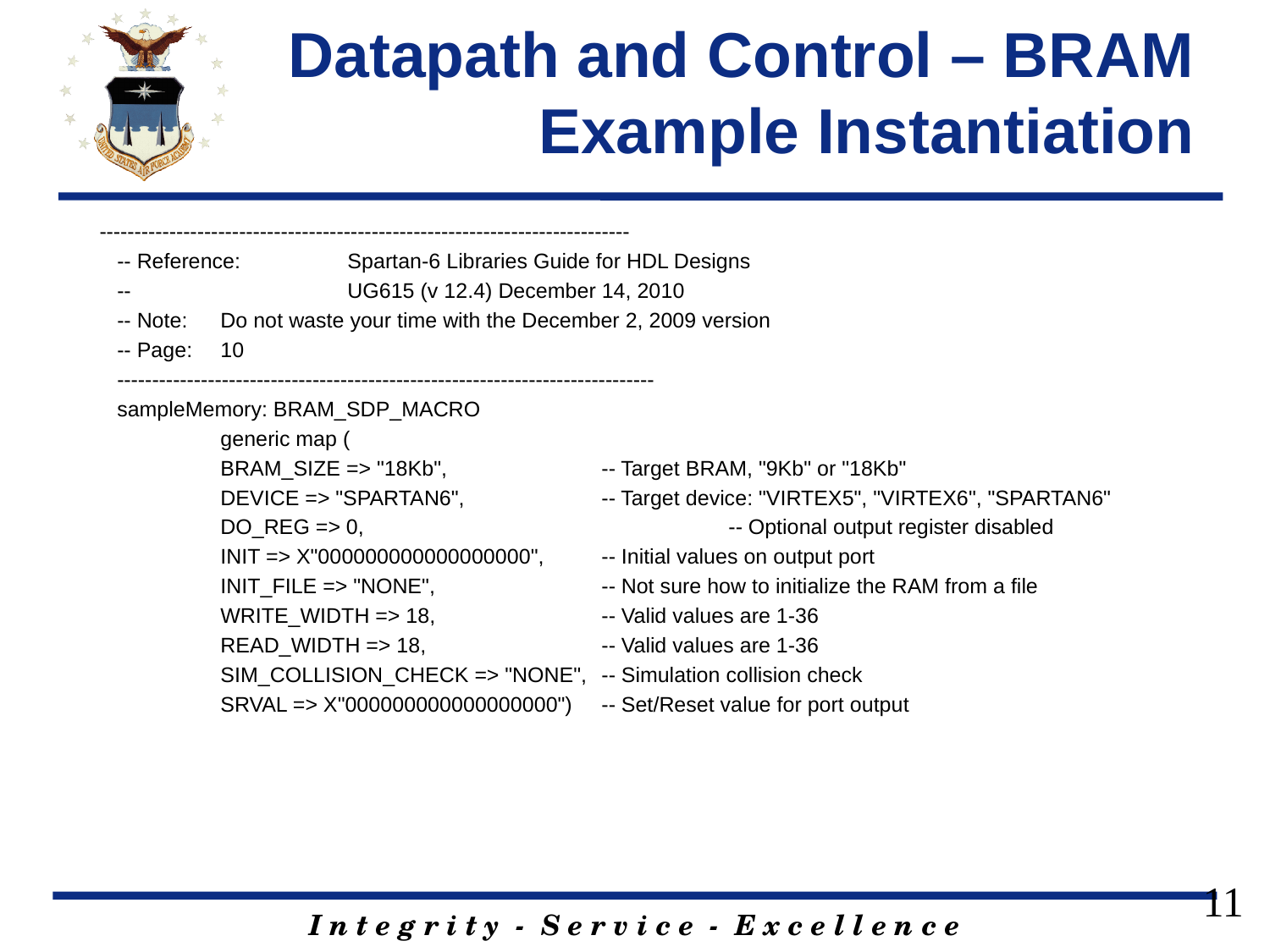

# Datapath and Control – BRAM Example Instantiation
 ----------------------------------------------------------------------------
    -- Reference:	Spartan-6 Libraries Guide for HDL Designs
    -- 		UG615 (v 12.4) December 14, 2010
    -- Note:	Do not waste your time with the December 2, 2009 version
    -- Page:	10
    -----------------------------------------------------------------------------
    sampleMemory: BRAM_SDP_MACRO
	generic map (
	BRAM_SIZE => "18Kb", 		-- Target BRAM, "9Kb" or "18Kb"
	DEVICE => "SPARTAN6", 		-- Target device: "VIRTEX5", "VIRTEX6", "SPARTAN6"
	DO_REG => 0, 			-- Optional output register disabled
	INIT => X"000000000000000000",	-- Initial values on output port
	INIT_FILE => "NONE",		-- Not sure how to initialize the RAM from a file
	WRITE_WIDTH => 18, 		-- Valid values are 1-36
	READ_WIDTH => 18, 		-- Valid values are 1-36
	SIM_COLLISION_CHECK => "NONE",	-- Simulation collision check
	SRVAL => X"000000000000000000")	-- Set/Reset value for port output
11